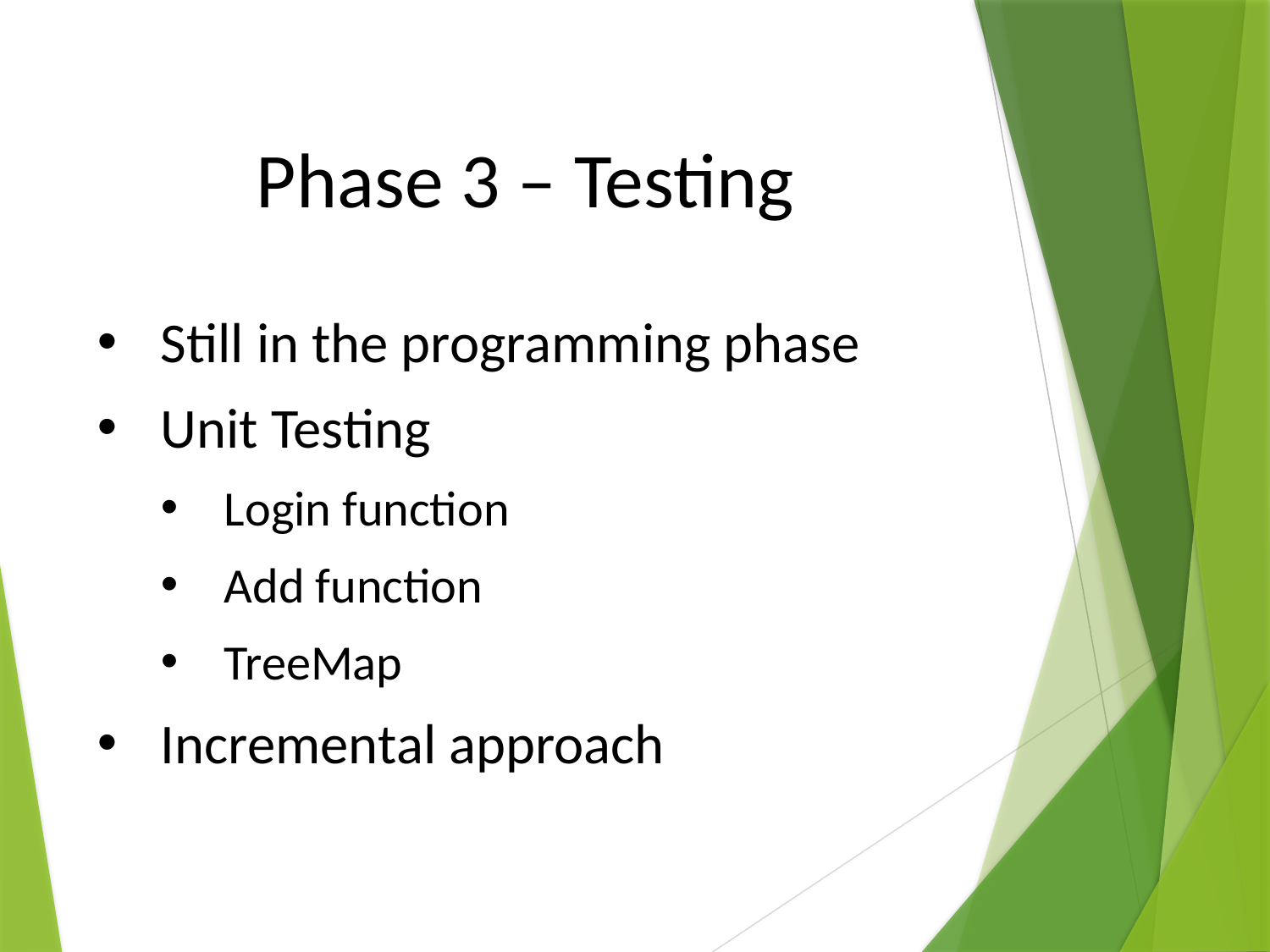

# Phase 3 – Testing
Still in the programming phase
Unit Testing
Login function
Add function
TreeMap
Incremental approach